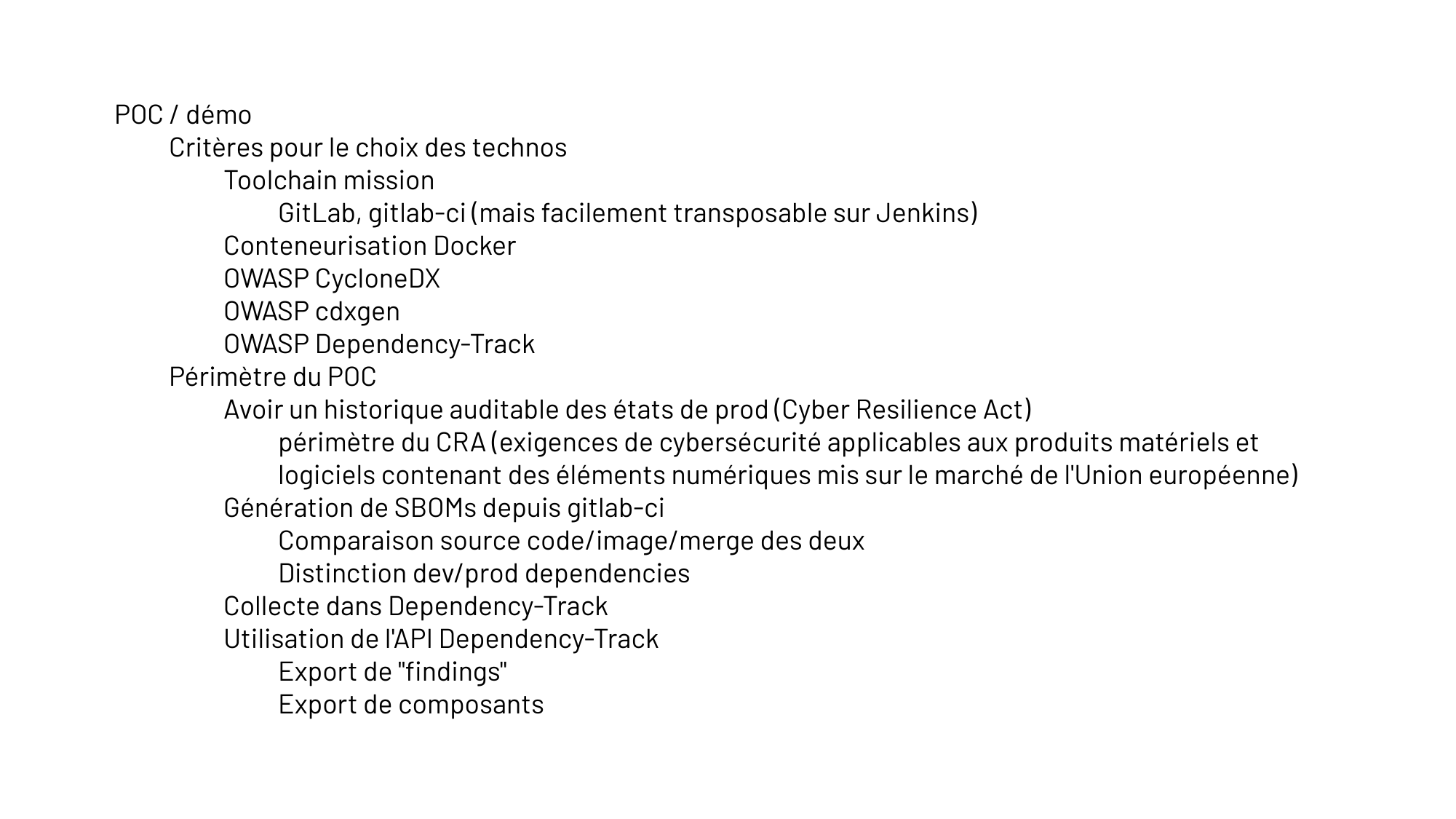

POC / démo
Critères pour le choix des technos
Toolchain mission
GitLab, gitlab-ci (mais facilement transposable sur Jenkins)
Conteneurisation Docker
OWASP CycloneDX
OWASP cdxgen
OWASP Dependency-Track
Périmètre du POC
Avoir un historique auditable des états de prod (Cyber Resilience Act)
périmètre du CRA (exigences de cybersécurité applicables aux produits matériels et logiciels contenant des éléments numériques mis sur le marché de l'Union européenne)
Génération de SBOMs depuis gitlab-ci
Comparaison source code/image/merge des deux
Distinction dev/prod dependencies
Collecte dans Dependency-Track
Utilisation de l'API Dependency-Track
Export de "findings"
Export de composants